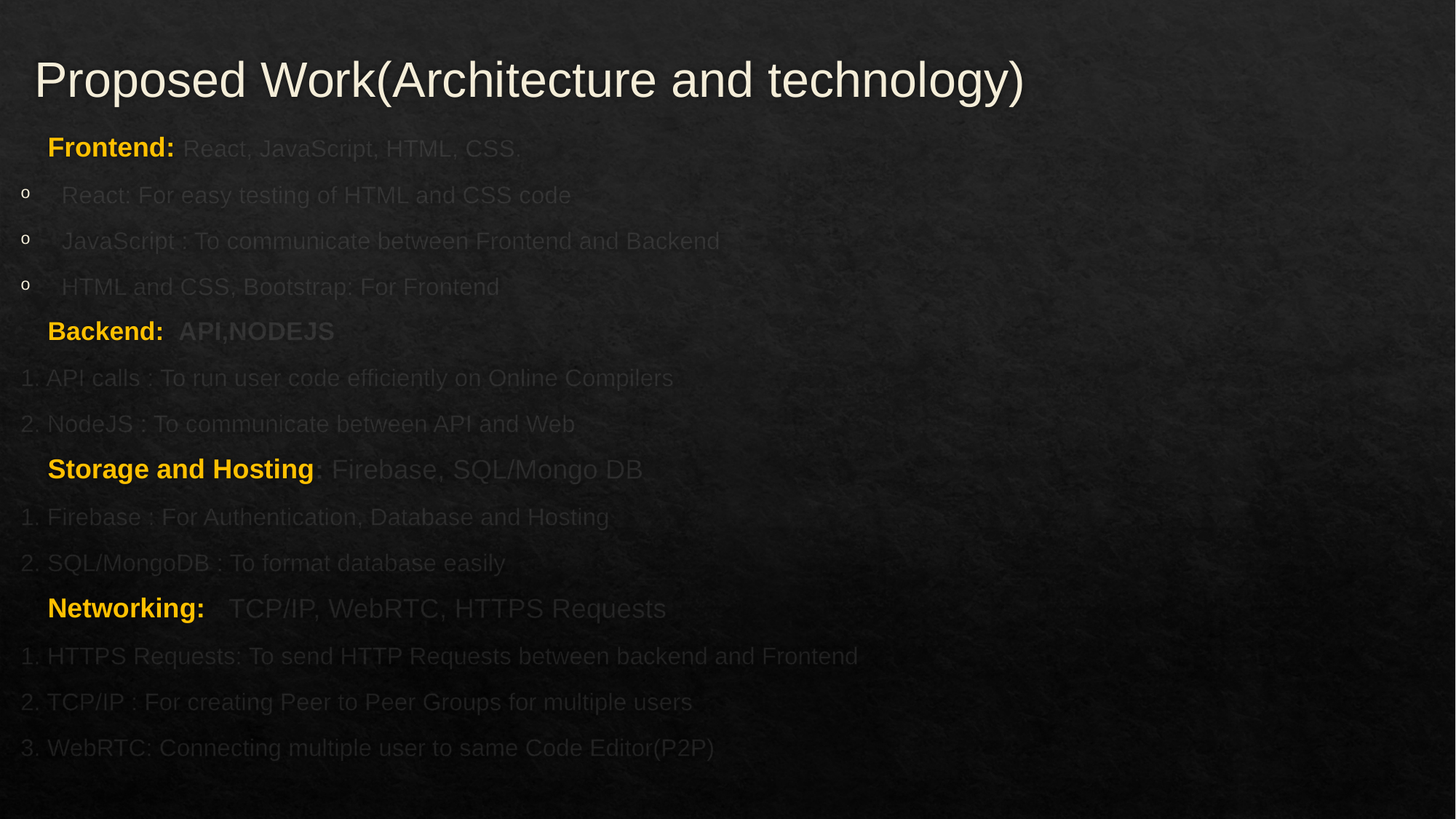

# Proposed Work(Architecture and technology)
Frontend: React, JavaScript, HTML, CSS.
 React: For easy testing of HTML and CSS code
 JavaScript : To communicate between Frontend and Backend
 HTML and CSS, Bootstrap: For Frontend
Backend:  API,NODEJS
1. API calls : To run user code efficiently on Online Compilers
2. NodeJS : To communicate between API and Web
Storage and Hosting: Firebase, SQL/Mongo DB
1. Firebase : For Authentication, Database and Hosting
2. SQL/MongoDB : To format database easily
Networking:   TCP/IP, WebRTC, HTTPS Requests
1. HTTPS Requests: To send HTTP Requests between backend and Frontend
2. TCP/IP : For creating Peer to Peer Groups for multiple users
3. WebRTC: Connecting multiple user to same Code Editor(P2P)